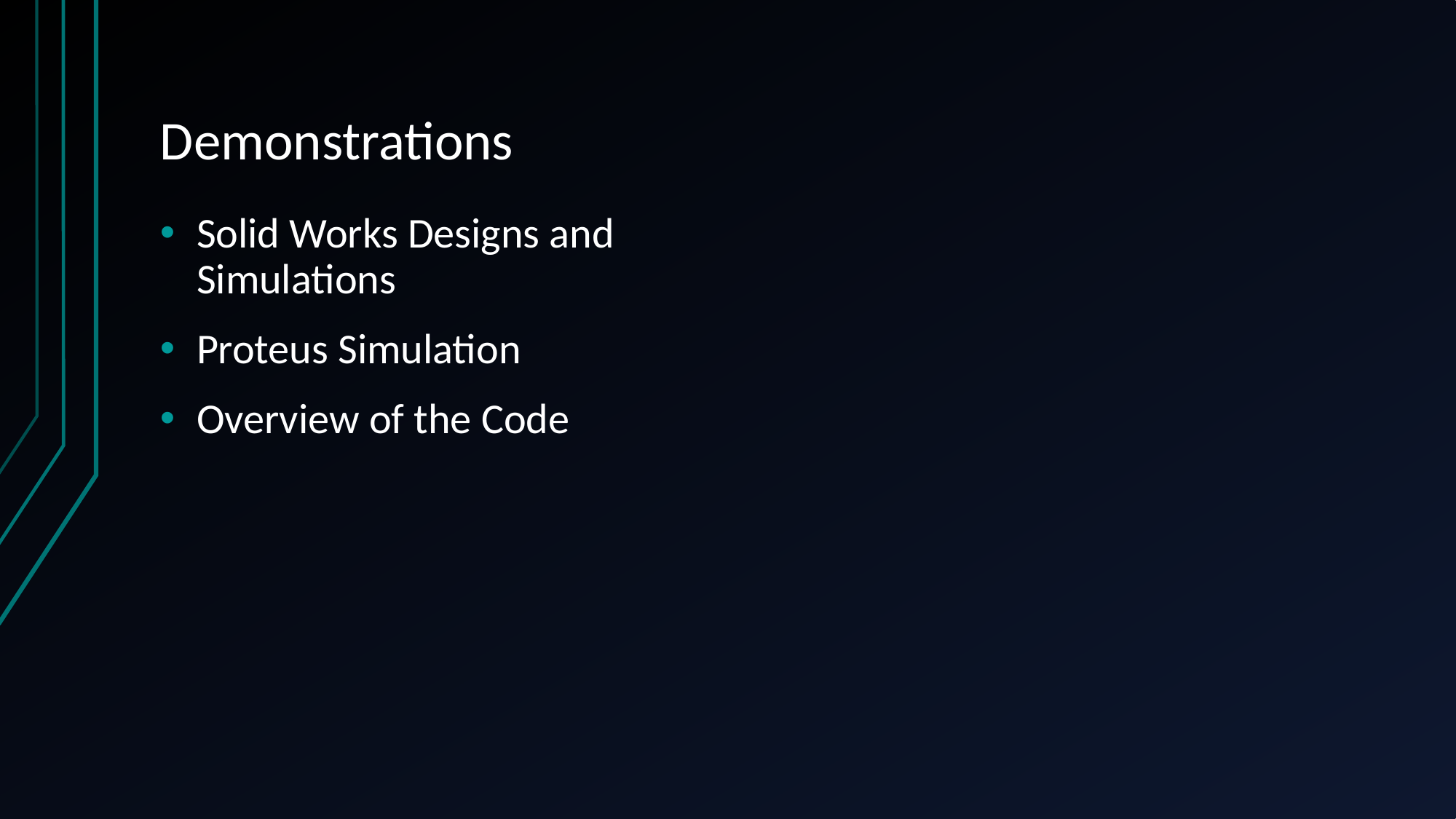

# Demonstrations
Solid Works Designs and Simulations
Proteus Simulation
Overview of the Code